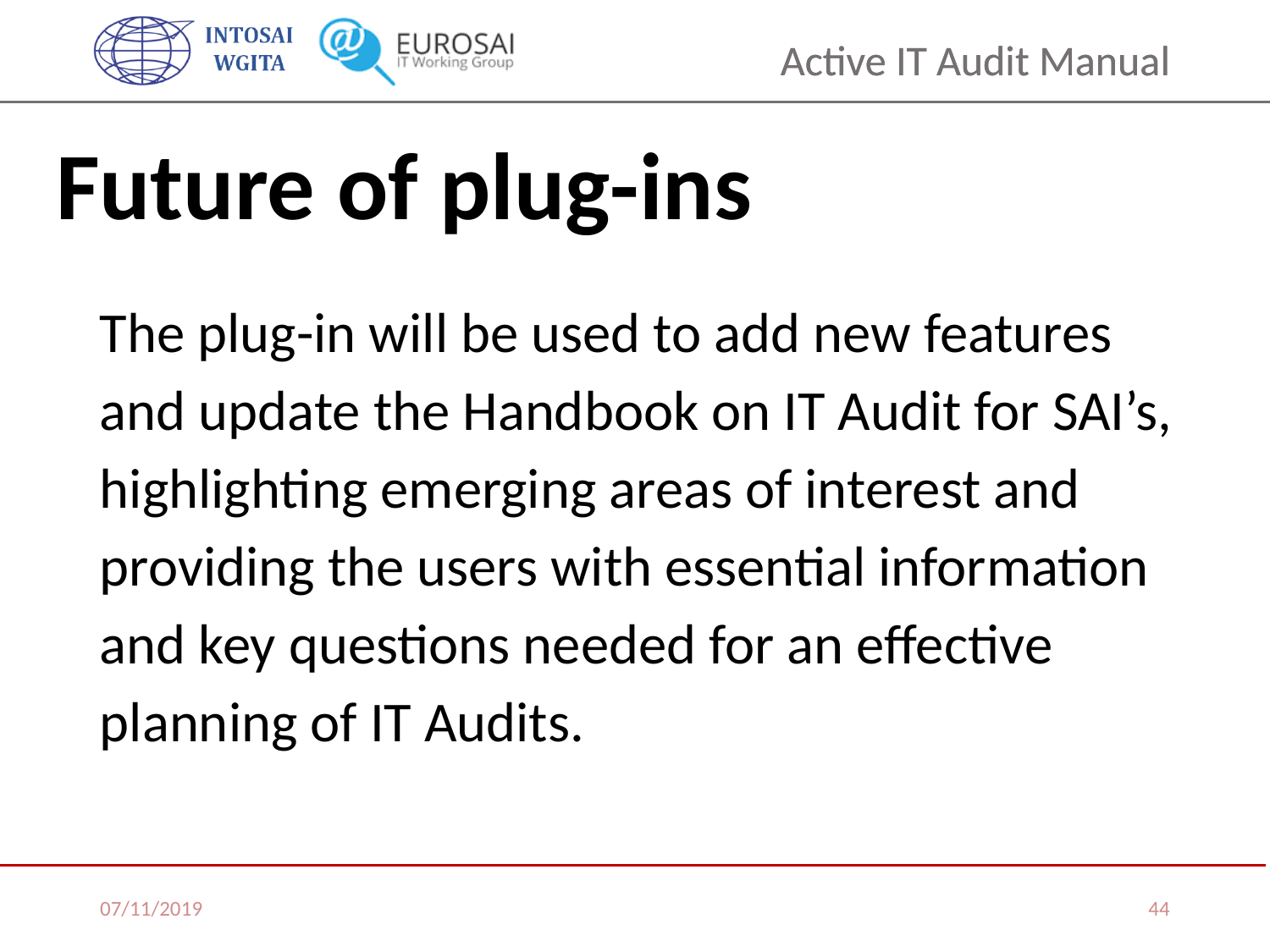

Future of plug-ins
The plug-in will be used to add new features and update the Handbook on IT Audit for SAI’s, highlighting emerging areas of interest and providing the users with essential information and key questions needed for an effective planning of IT Audits.
07/11/2019

44